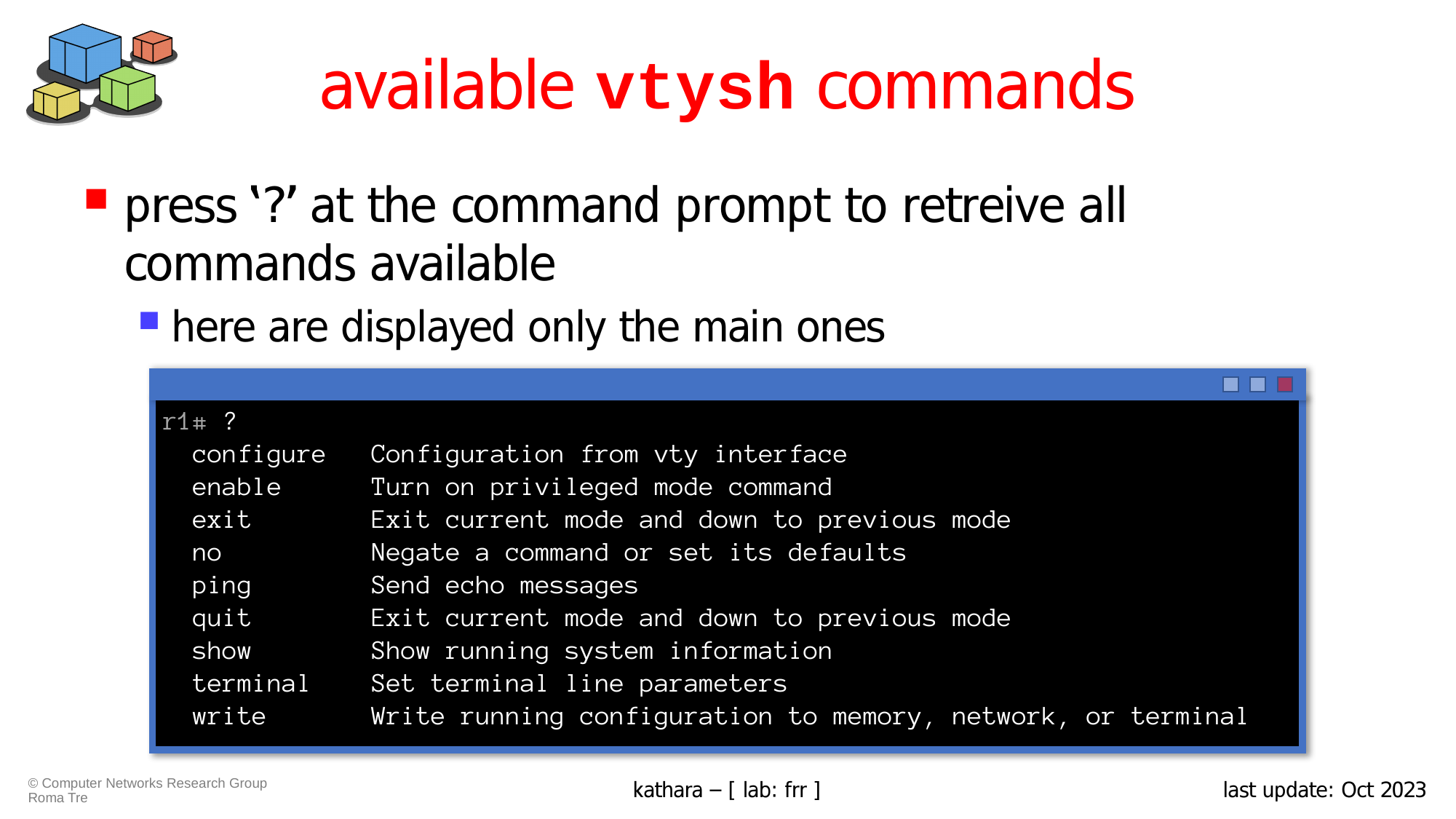

# available vtysh commands
press ‘?’ at the command prompt to retreive all commands available
here are displayed only the main ones

r1# ?
  configure   Configuration from vty interface
  enable      Turn on privileged mode command
  exit        Exit current mode and down to previous mode
  no          Negate a command or set its defaults
  ping        Send echo messages
  quit        Exit current mode and down to previous mode
  show        Show running system information
  terminal    Set terminal line parameters
  write       Write running configuration to memory, network, or terminal

kathara – [ lab: frr ]
last update: Oct 2023